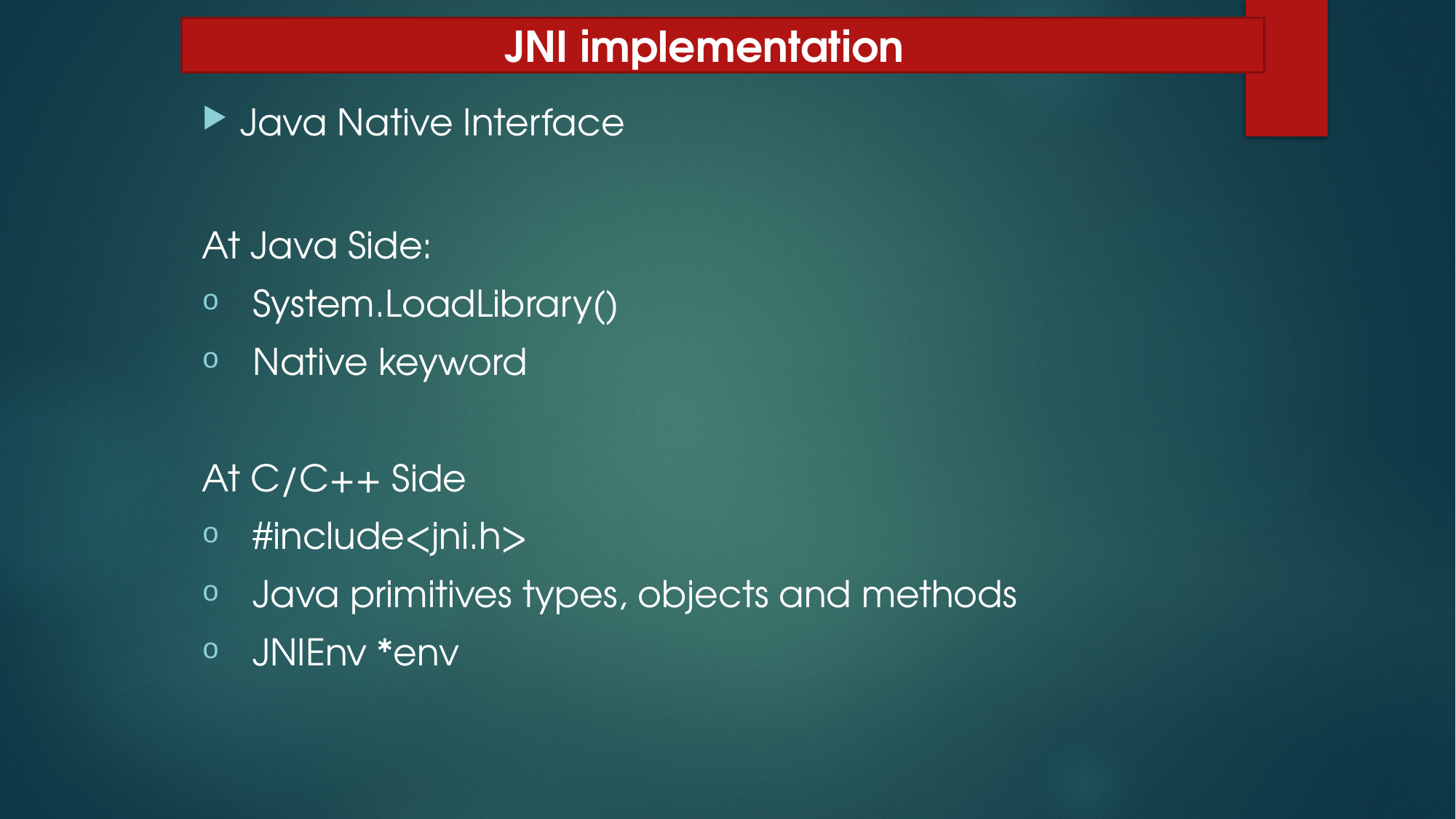

JNI implementation
Java Native Interface

At Java Side:
System.LoadLibrary()
Native keyword

At C/C++ Side
#include<jni.h>
Java primitives types, objects and methods
JNIEnv *env